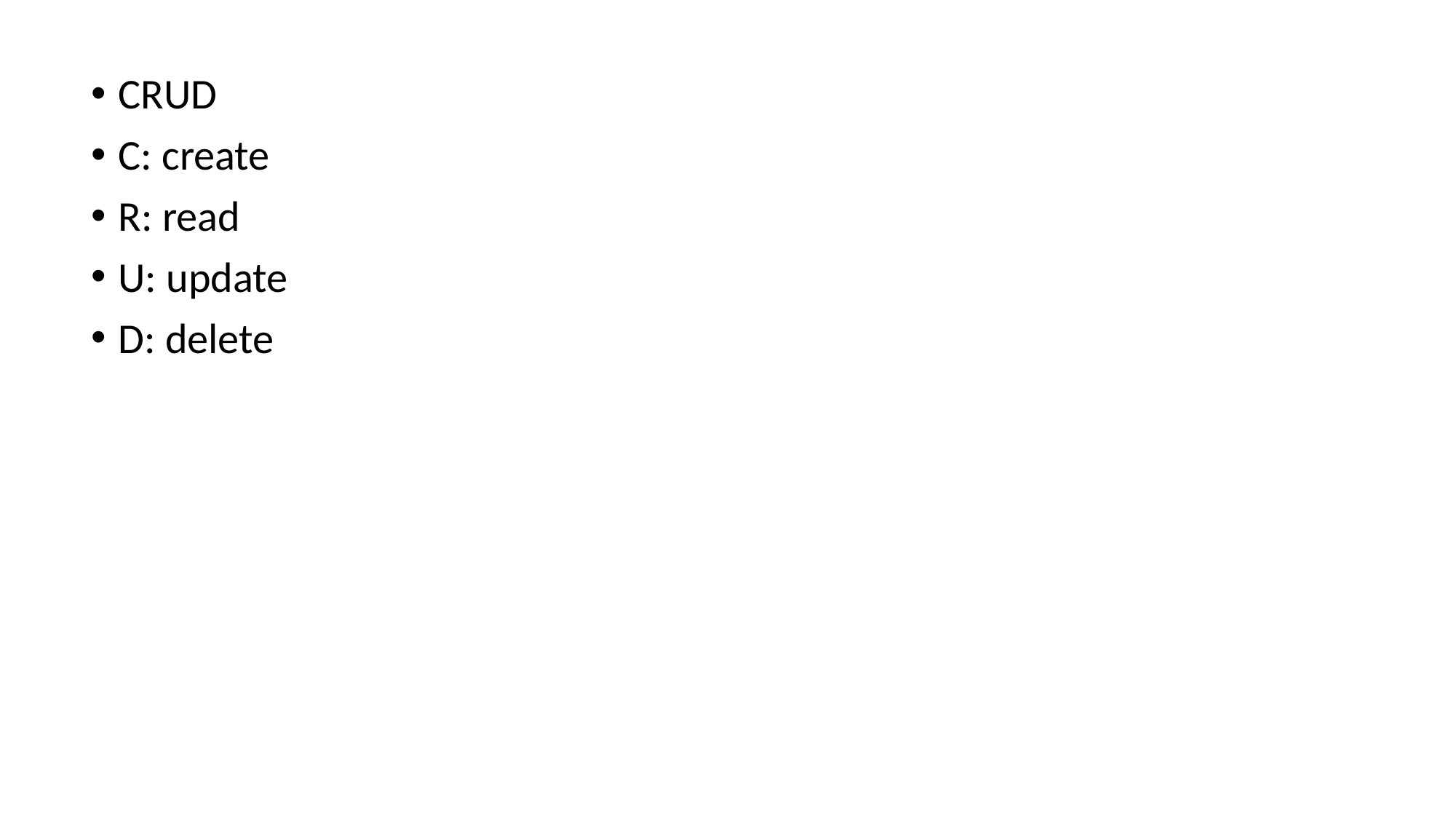

CRUD
C: create
R: read
U: update
D: delete